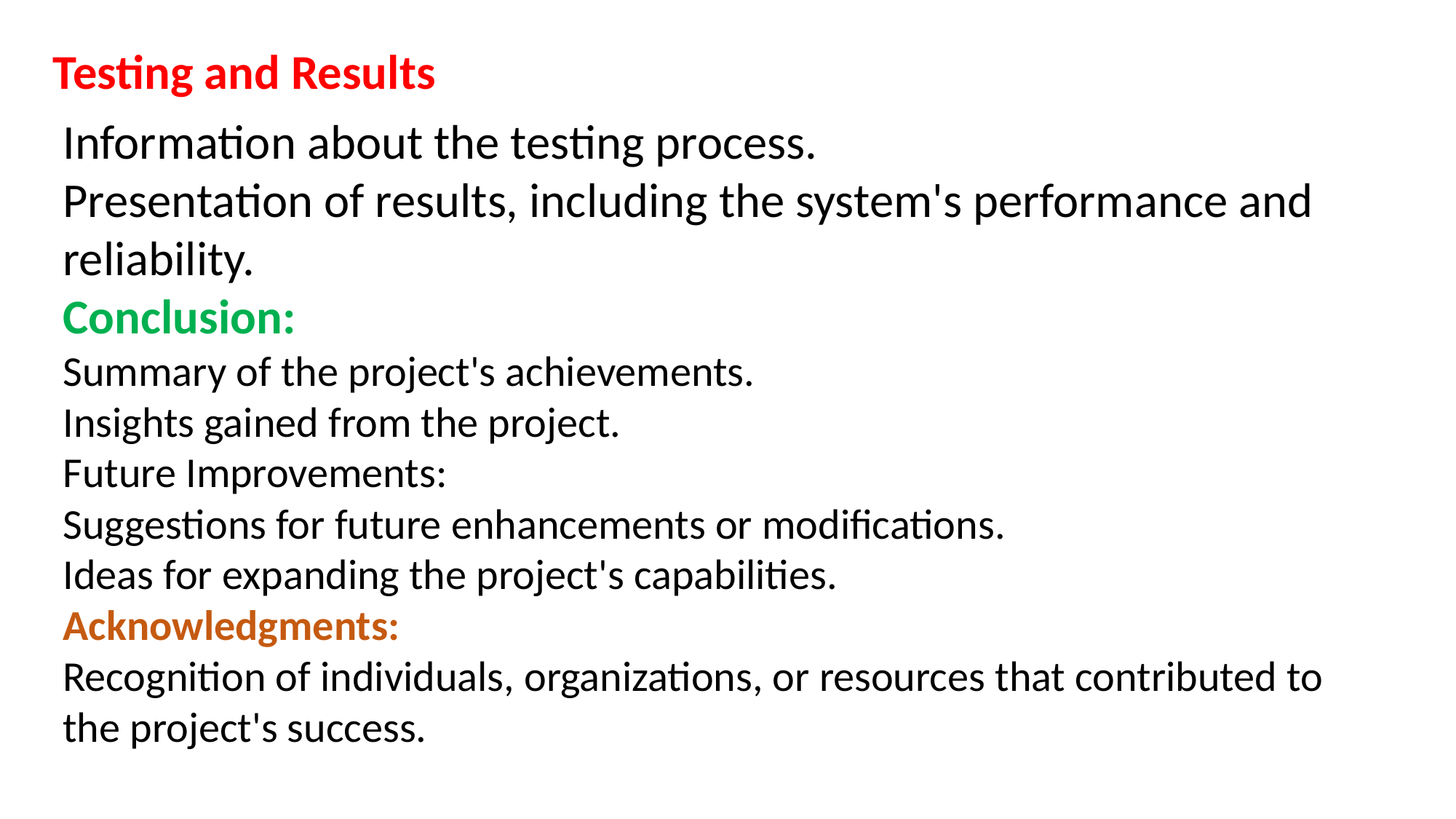

Testing and Results
Information about the testing process.
Presentation of results, including the system's performance and reliability.
Conclusion:
Summary of the project's achievements.
Insights gained from the project.
Future Improvements:
Suggestions for future enhancements or modifications.
Ideas for expanding the project's capabilities.
Acknowledgments:
Recognition of individuals, organizations, or resources that contributed to the project's success.